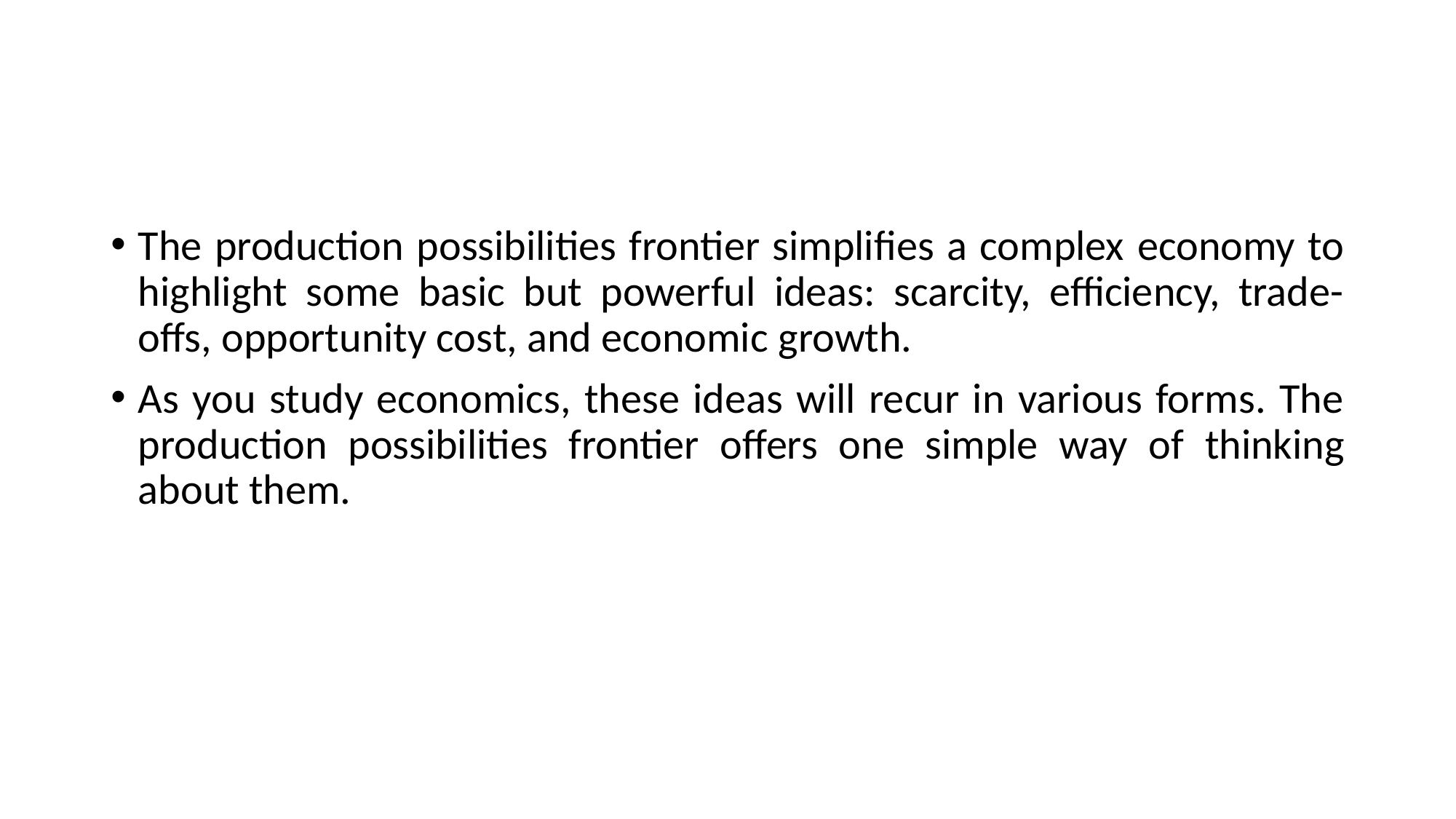

#
The production possibilities frontier simplifies a complex economy to highlight some basic but powerful ideas: scarcity, efficiency, trade-offs, opportunity cost, and economic growth.
As you study economics, these ideas will recur in various forms. The production possibilities frontier offers one simple way of thinking about them.